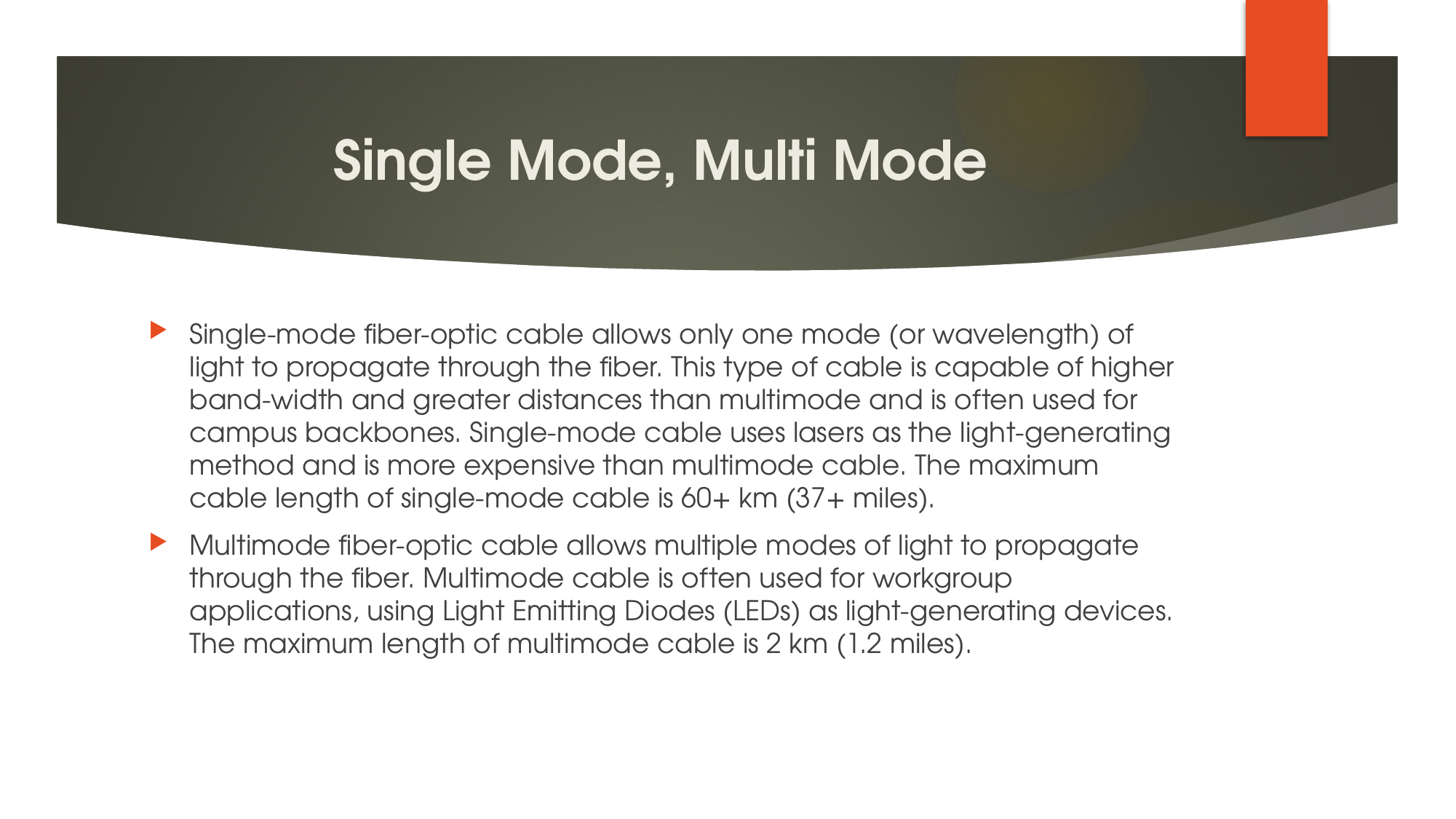

# Single Mode, Multi Mode
Single-mode fiber-optic cable allows only one mode (or wavelength) of light to propagate through the fiber. This type of cable is capable of higher band-width and greater distances than multimode and is often used for campus backbones. Single-mode cable uses lasers as the light-generating method and is more expensive than multimode cable. The maximum cable length of single-mode cable is 60+ km (37+ miles).
Multimode fiber-optic cable allows multiple modes of light to propagate through the fiber. Multimode cable is often used for workgroup applications, using Light Emitting Diodes (LEDs) as light-generating devices. The maximum length of multimode cable is 2 km (1.2 miles).